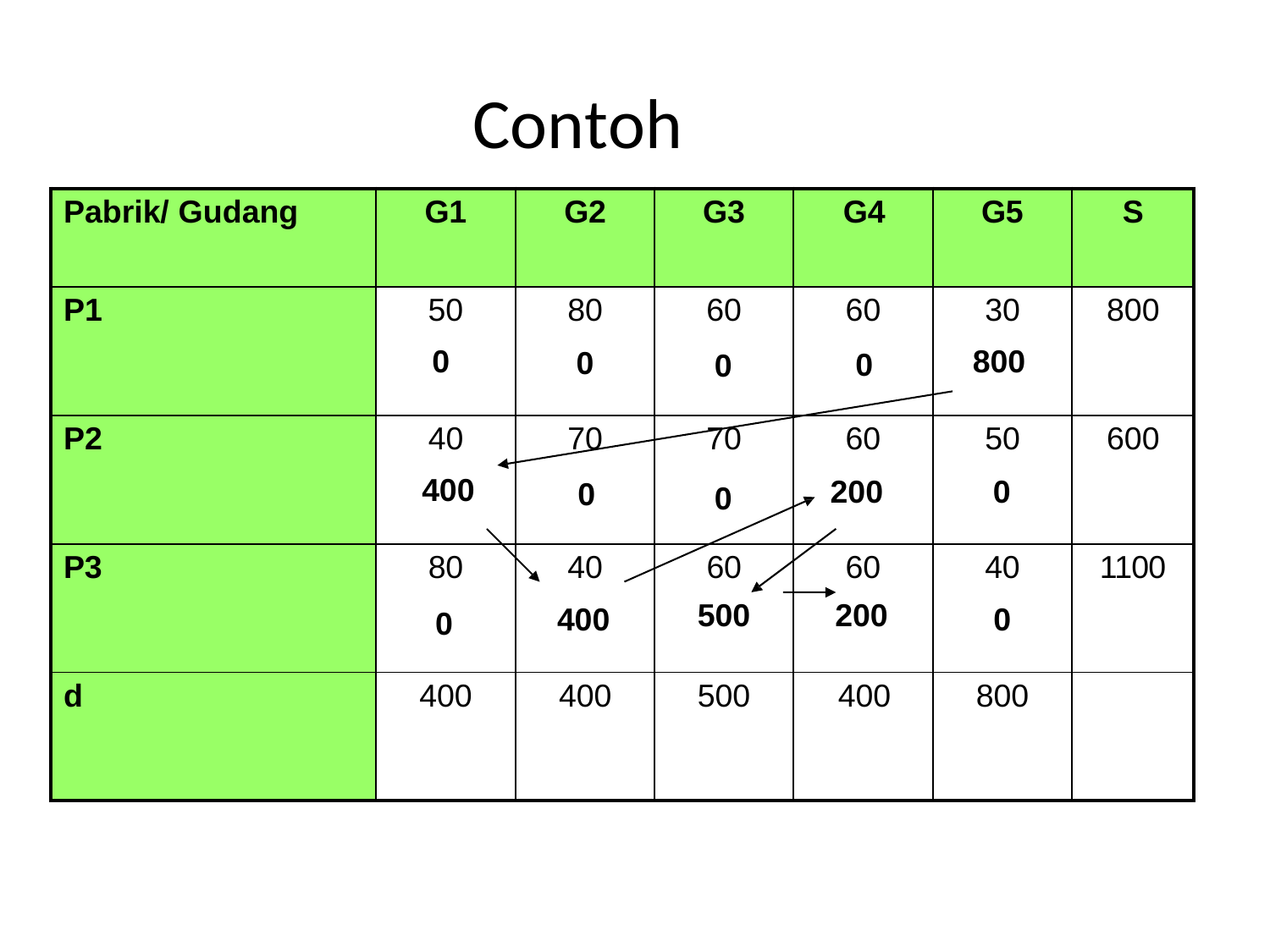

# Contoh
| Pabrik/ Gudang | G1 | G2 | G3 | G4 | G5 | S |
| --- | --- | --- | --- | --- | --- | --- |
| P1 | 50 0 | 80 0 | 60 0 | 60 0 | 30 800 | 800 |
| P2 | 40 400 | 70 0 | 70 0 | 60 200 | 50 0 | 600 |
| P3 | 80 0 | 40 400 | 60 500 | 60 200 | 40 0 | 1100 |
| d | 400 | 400 | 500 | 400 | 800 |  |